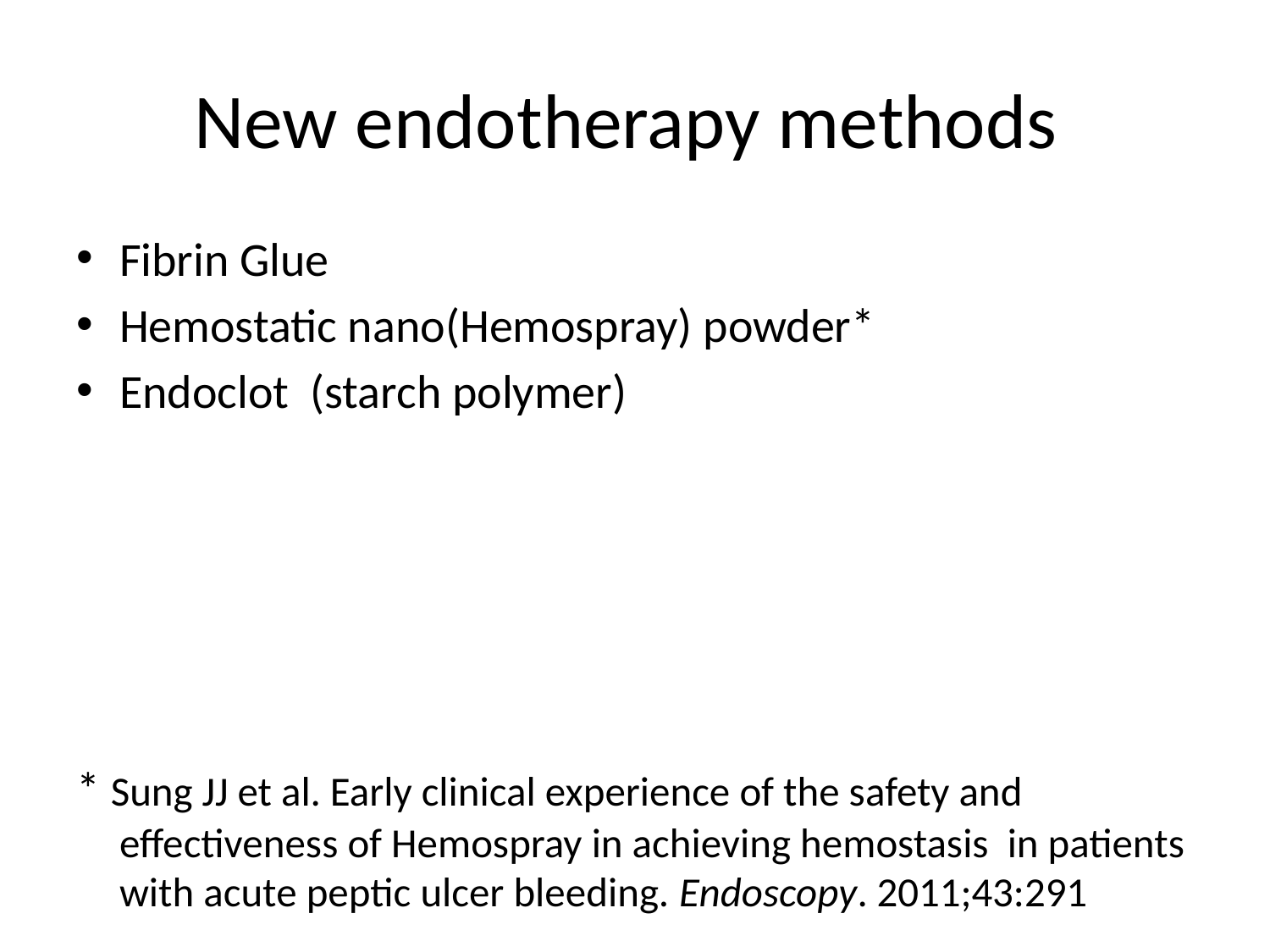

# New endotherapy methods
Fibrin Glue
Hemostatic nano(Hemospray) powder*
Endoclot  (starch polymer)

* Sung JJ et al. Early clinical experience of the safety and effectiveness of Hemospray in achieving hemostasis  in patients with acute peptic ulcer bleeding. Endoscopy. 2011;43:291